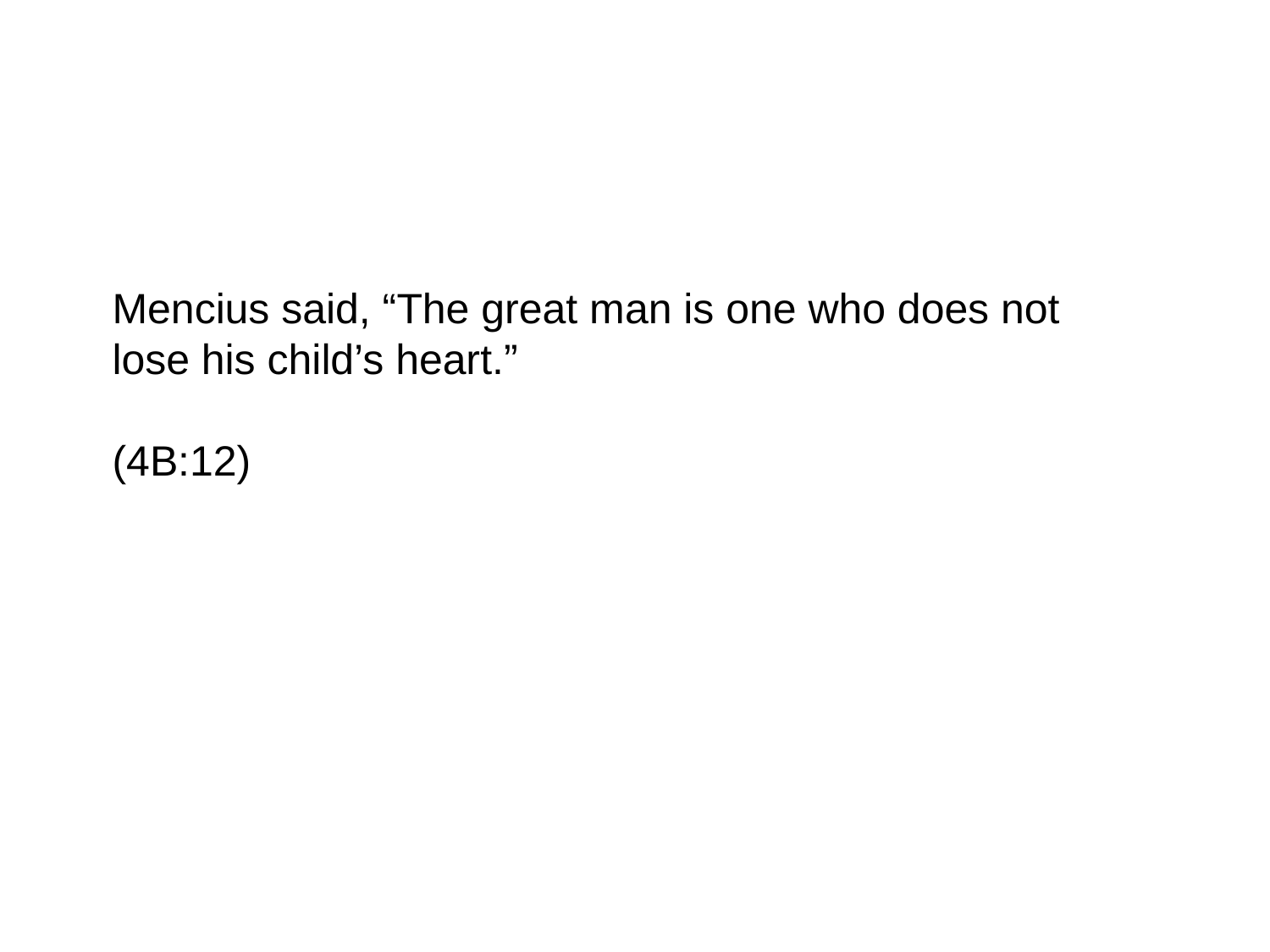

Mencius said, “The great man is one who does not lose his child’s heart.”

(4B:12)